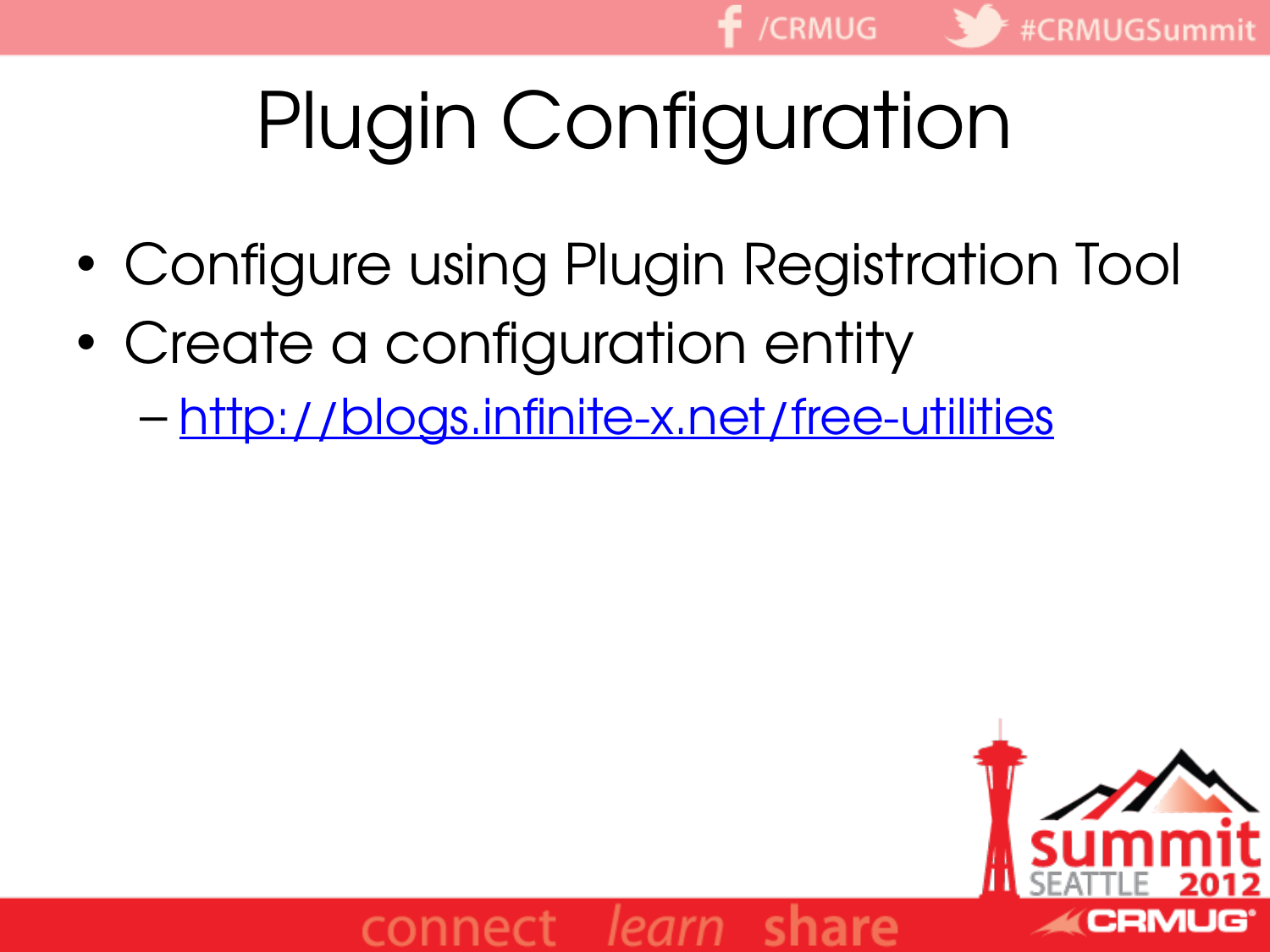

# Plugin Configuration
Configure using Plugin Registration Tool
Create a configuration entity
http://blogs.infinite-x.net/free-utilities